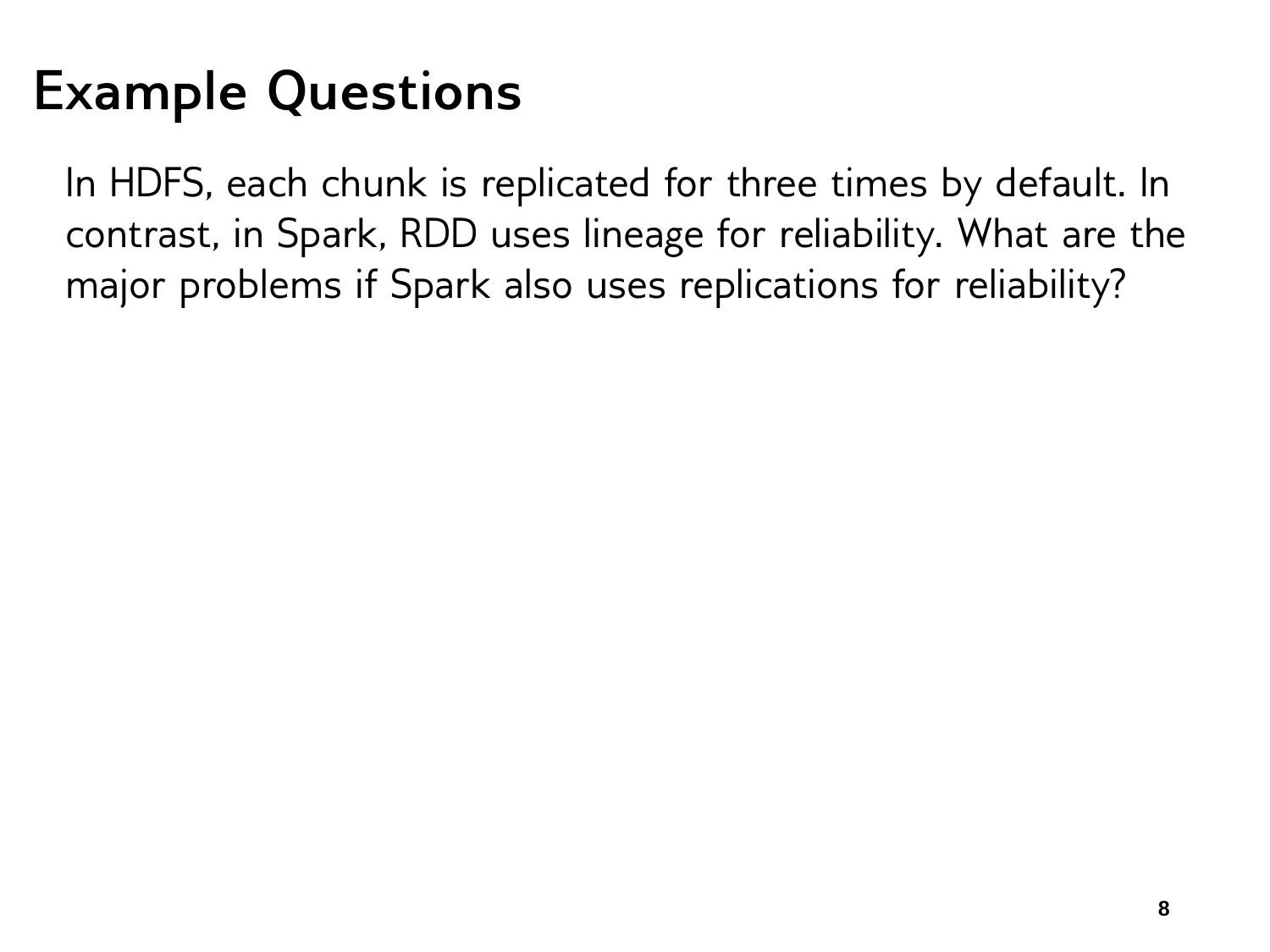

# Example Questions
In HDFS, each chunk is replicated for three times by default. In contrast, in Spark, RDD uses lineage for reliability. What are the major problems if Spark also uses replications for reliability?

8